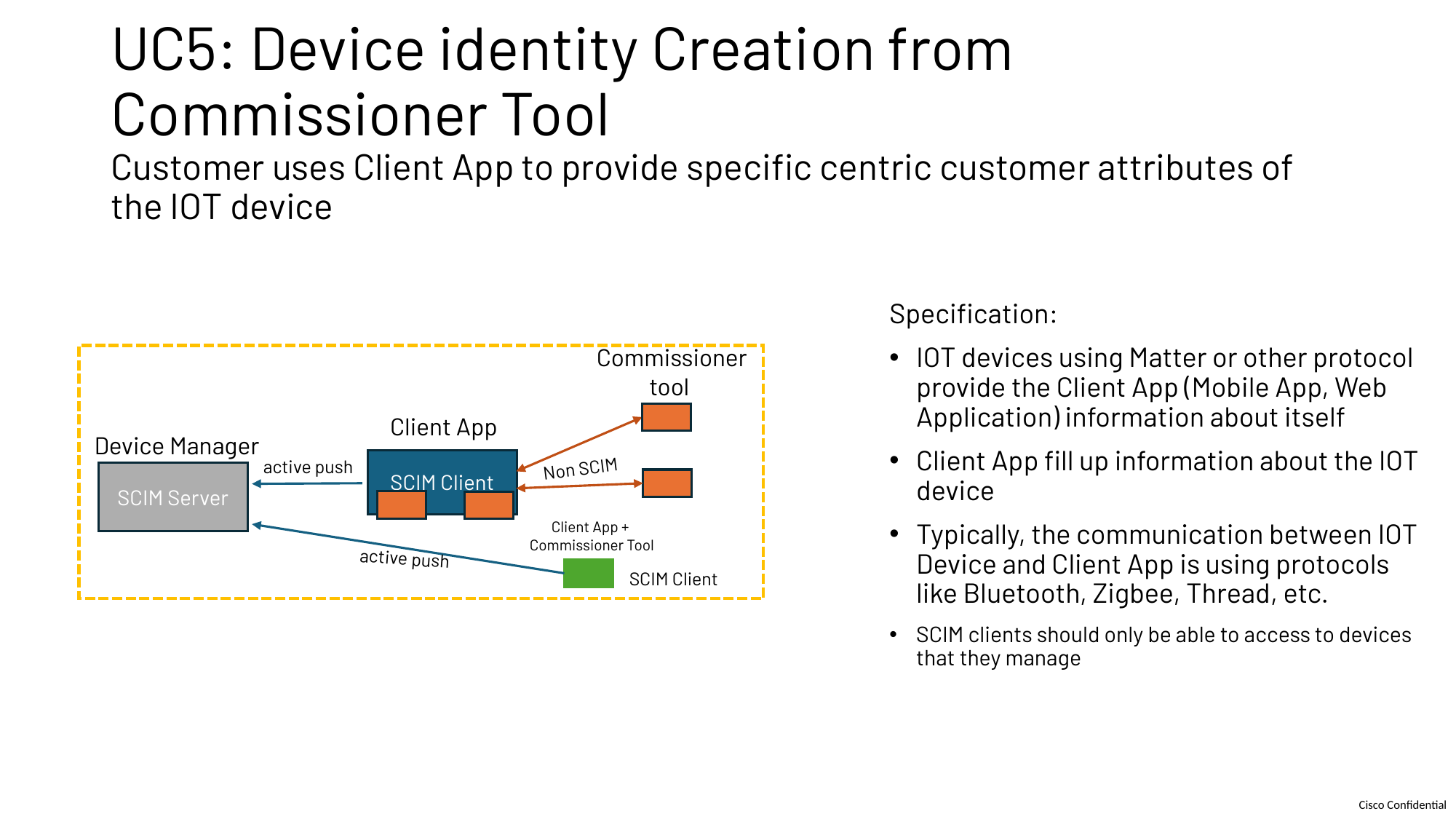

# UC5: Device identity Creation from Commissioner Tool Customer uses Client App to provide specific centric customer attributes of the IOT device
Specification:
IOT devices using Matter or other protocol provide the Client App (Mobile App, Web Application) information about itself
Client App fill up information about the IOT device
Typically, the communication between IOT Device and Client App is using protocols like Bluetooth, Zigbee, Thread, etc.
SCIM clients should only be able to access to devices that they manage

Commissioner tool

Client App
Device Manager
active push
SCIM Client
Non SCIM
SCIM Server

Client App +
Commissioner Tool
active push

SCIM Client